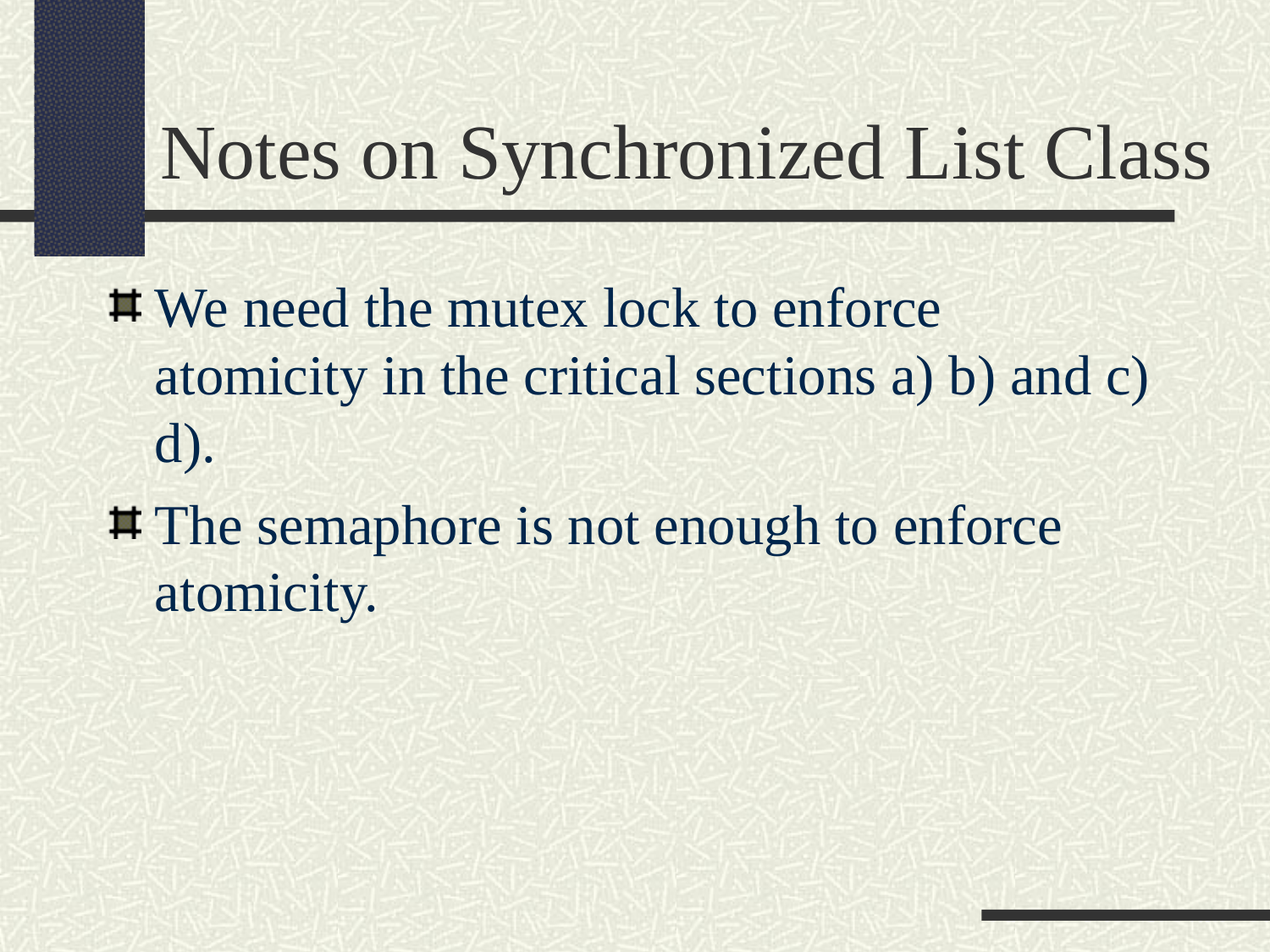

Notes on Synchronized List Class
We need the mutex lock to enforce atomicity in the critical sections a) b) and c) d).
The semaphore is not enough to enforce atomicity.